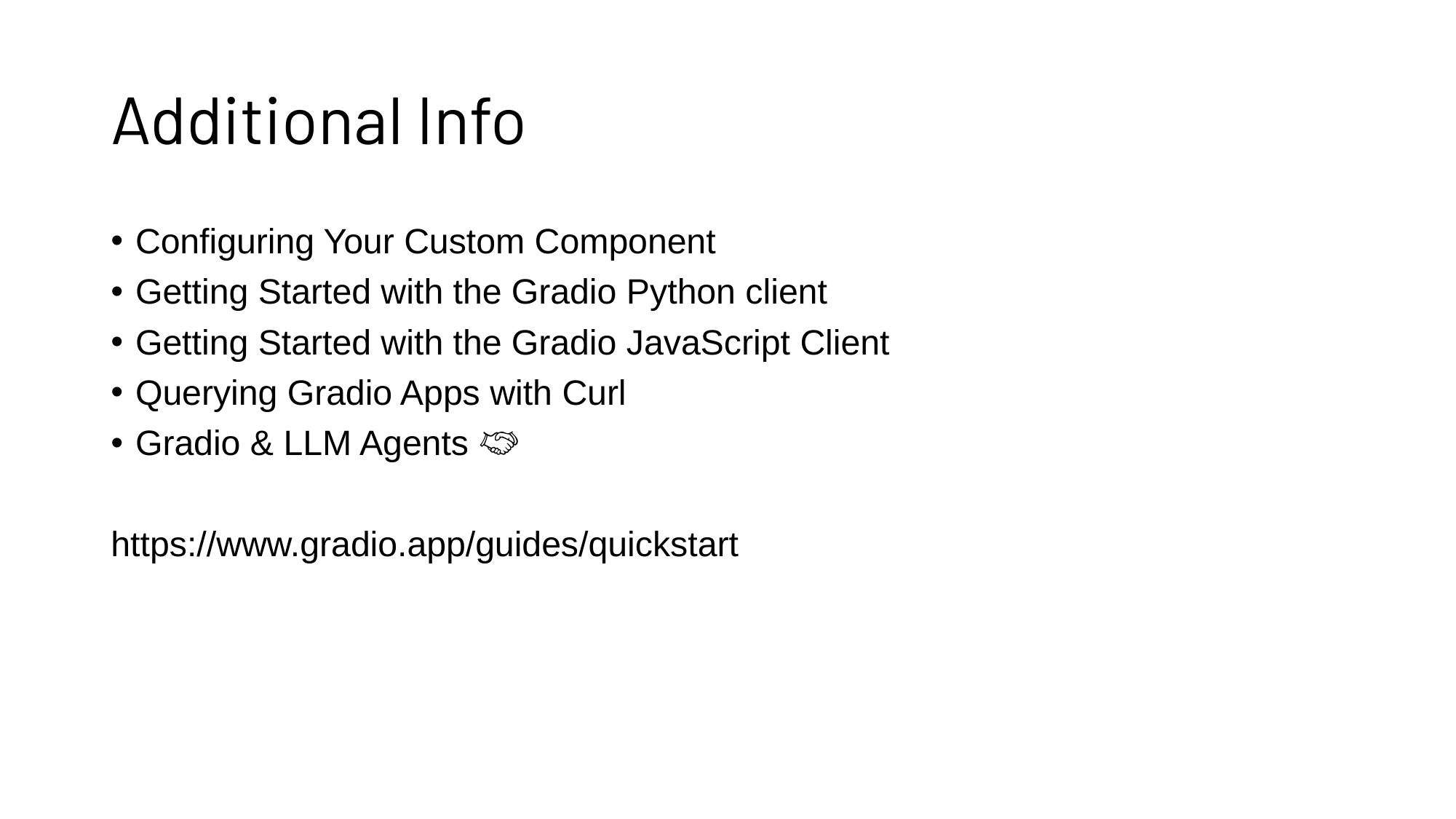

# Additional Info
Configuring Your Custom Component
Getting Started with the Gradio Python client
Getting Started with the Gradio JavaScript Client
Querying Gradio Apps with Curl
Gradio & LLM Agents 🤝

https://www.gradio.app/guides/quickstart